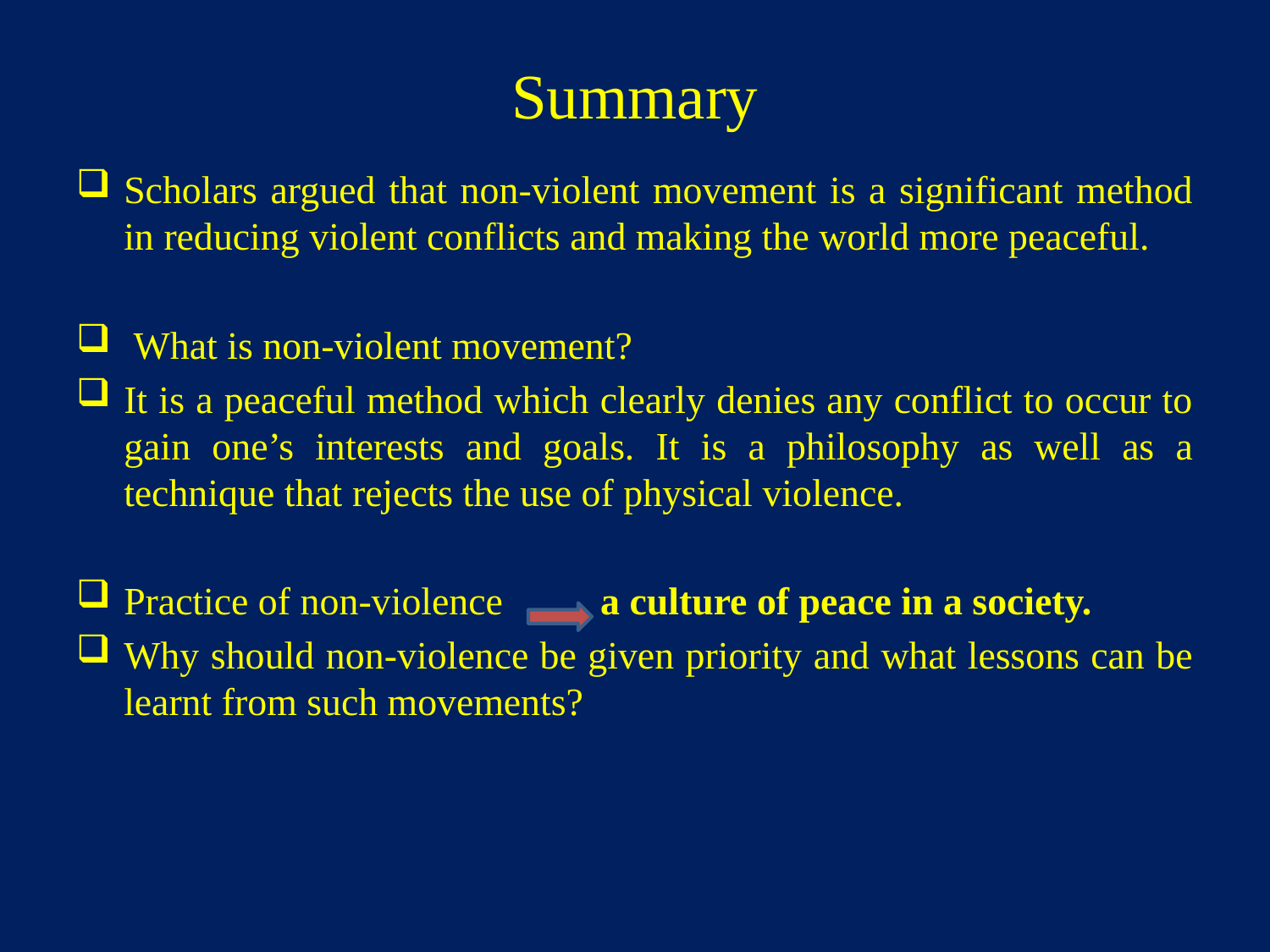

# Summary
Scholars argued that non-violent movement is a significant method in reducing violent conflicts and making the world more peaceful.

 What is non-violent movement?
It is a peaceful method which clearly denies any conflict to occur to gain one’s interests and goals. It is a philosophy as well as a technique that rejects the use of physical violence.

Practice of non-violence          a culture of peace in a society.
Why should non-violence be given priority and what lessons can be learnt from such movements?